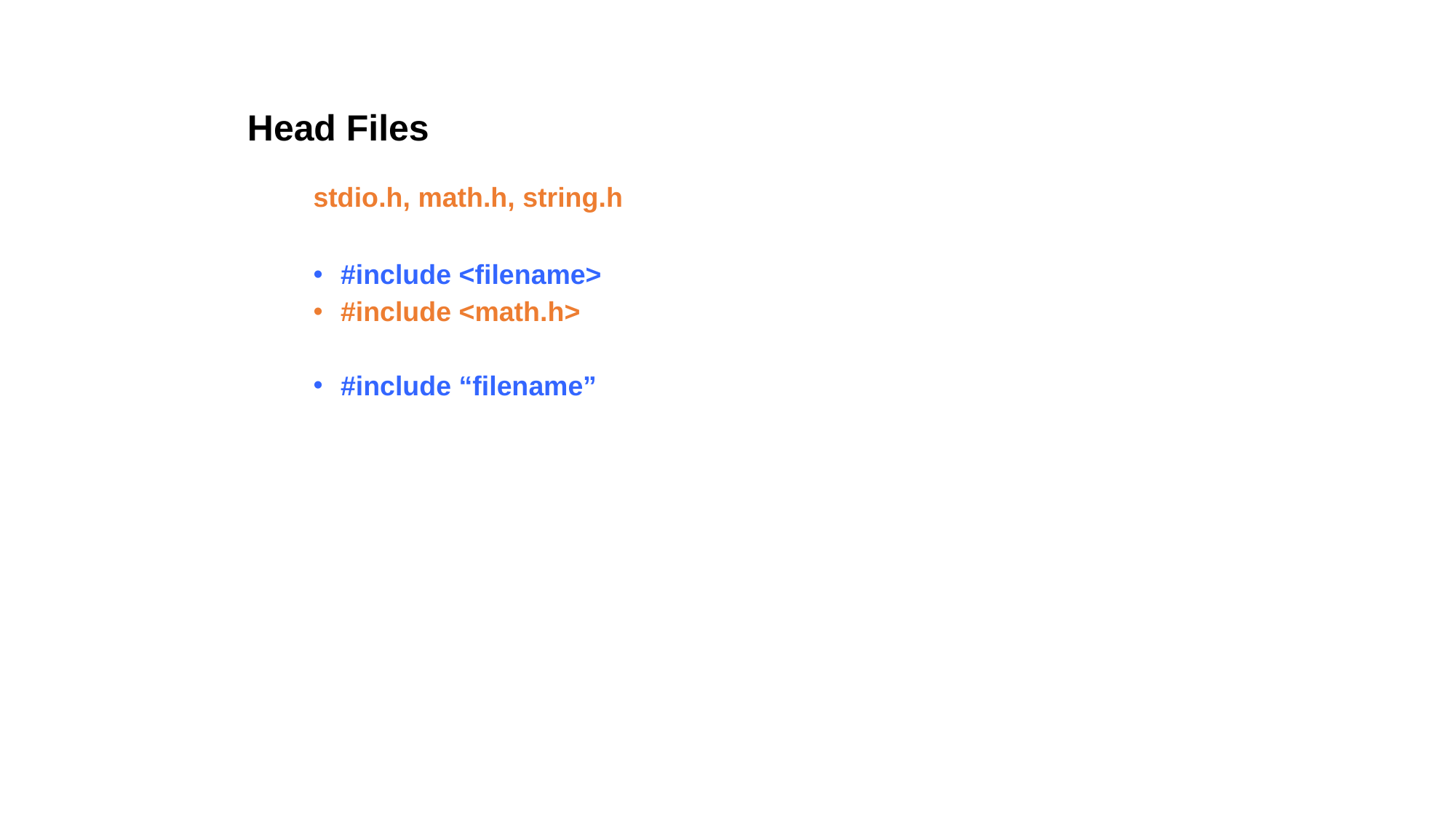

# Head Files
stdio.h, math.h, string.h

#include <filename>
#include <math.h>

#include “filename”